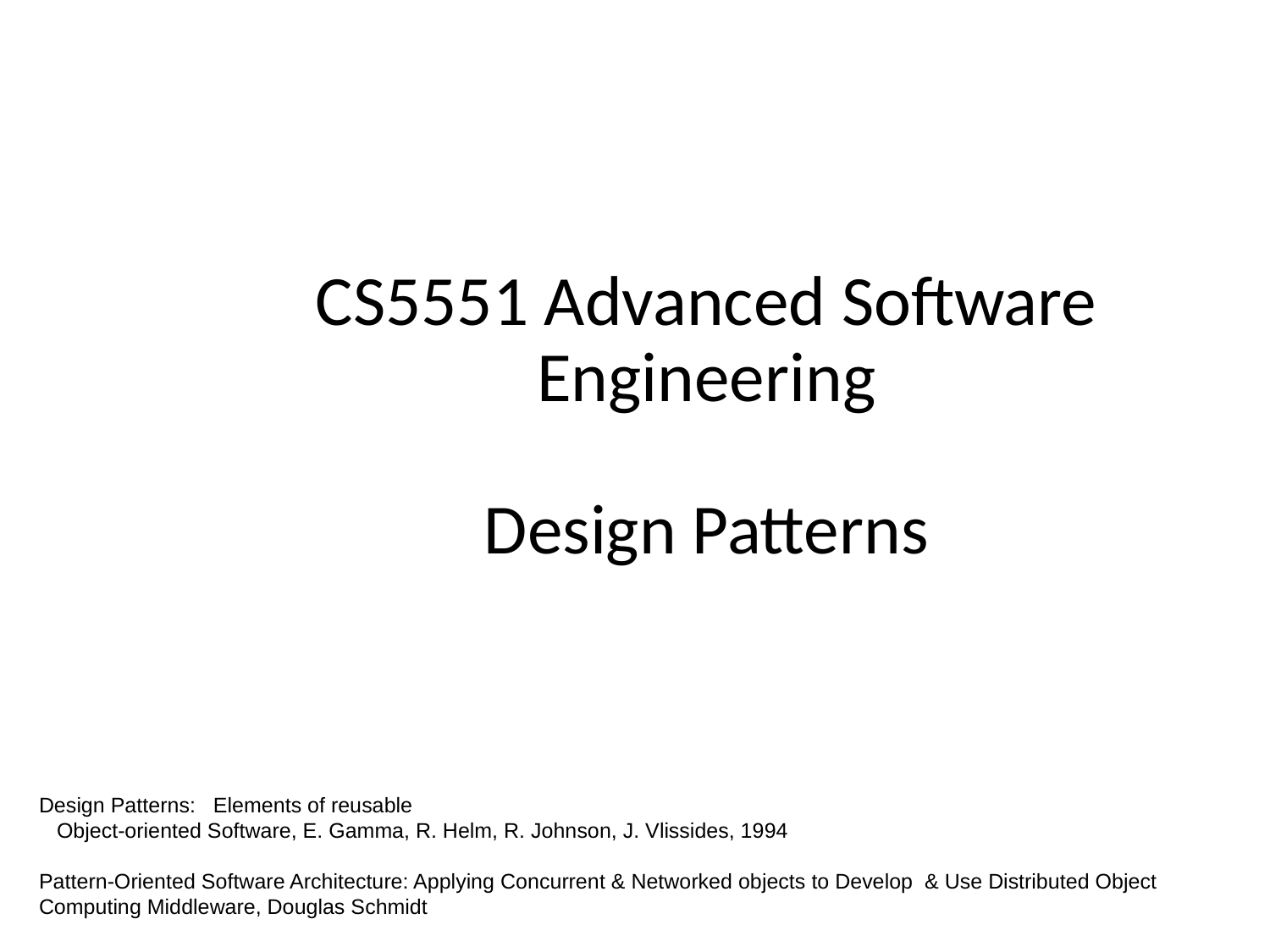

# CS5551 Advanced Software Engineering Design Patterns

Design Patterns:   Elements of reusable
   Object-oriented Software, E. Gamma, R. Helm, R. Johnson, J. Vlissides, 1994
Pattern-Oriented Software Architecture: Applying Concurrent & Networked objects to Develop  & Use Distributed Object Computing Middleware, Douglas Schmidt